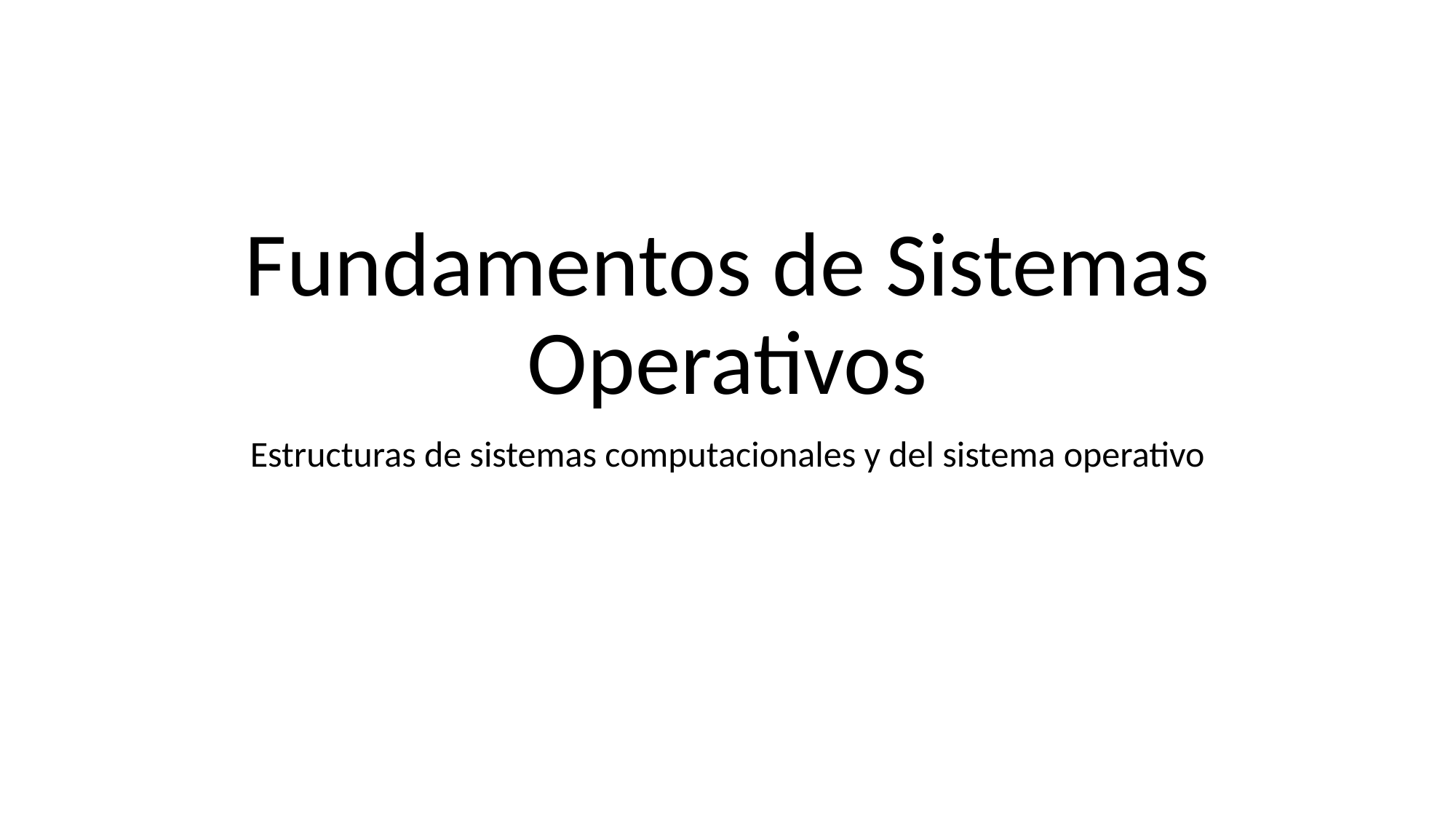

# Fundamentos de Sistemas Operativos
Estructuras de sistemas computacionales y del sistema operativo